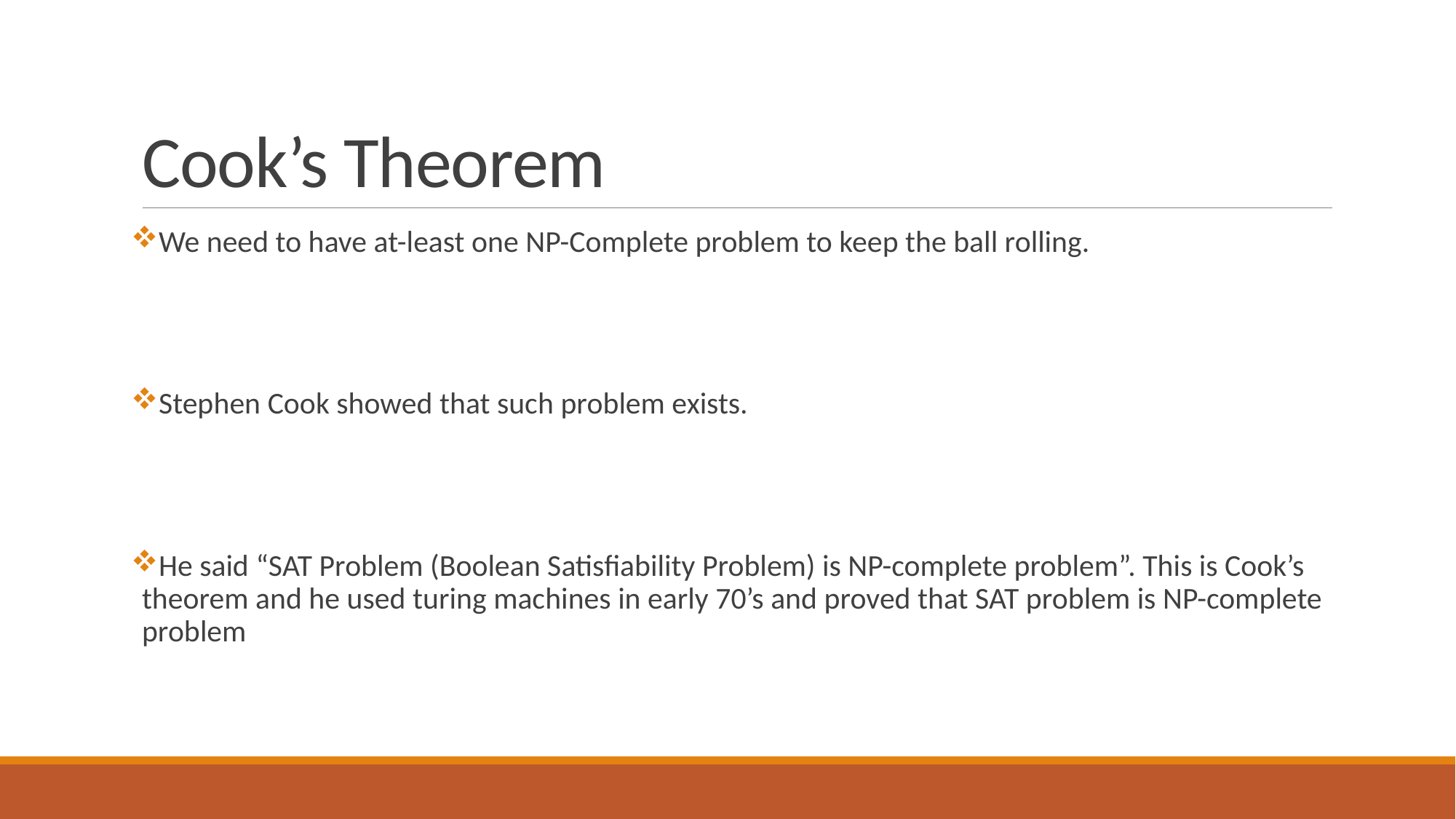

# Cook’s Theorem
We need to have at-least one NP-Complete problem to keep the ball rolling.

Stephen Cook showed that such problem exists.

He said “SAT Problem (Boolean Satisfiability Problem) is NP-complete problem”. This is Cook’s theorem and he used turing machines in early 70’s and proved that SAT problem is NP-complete problem